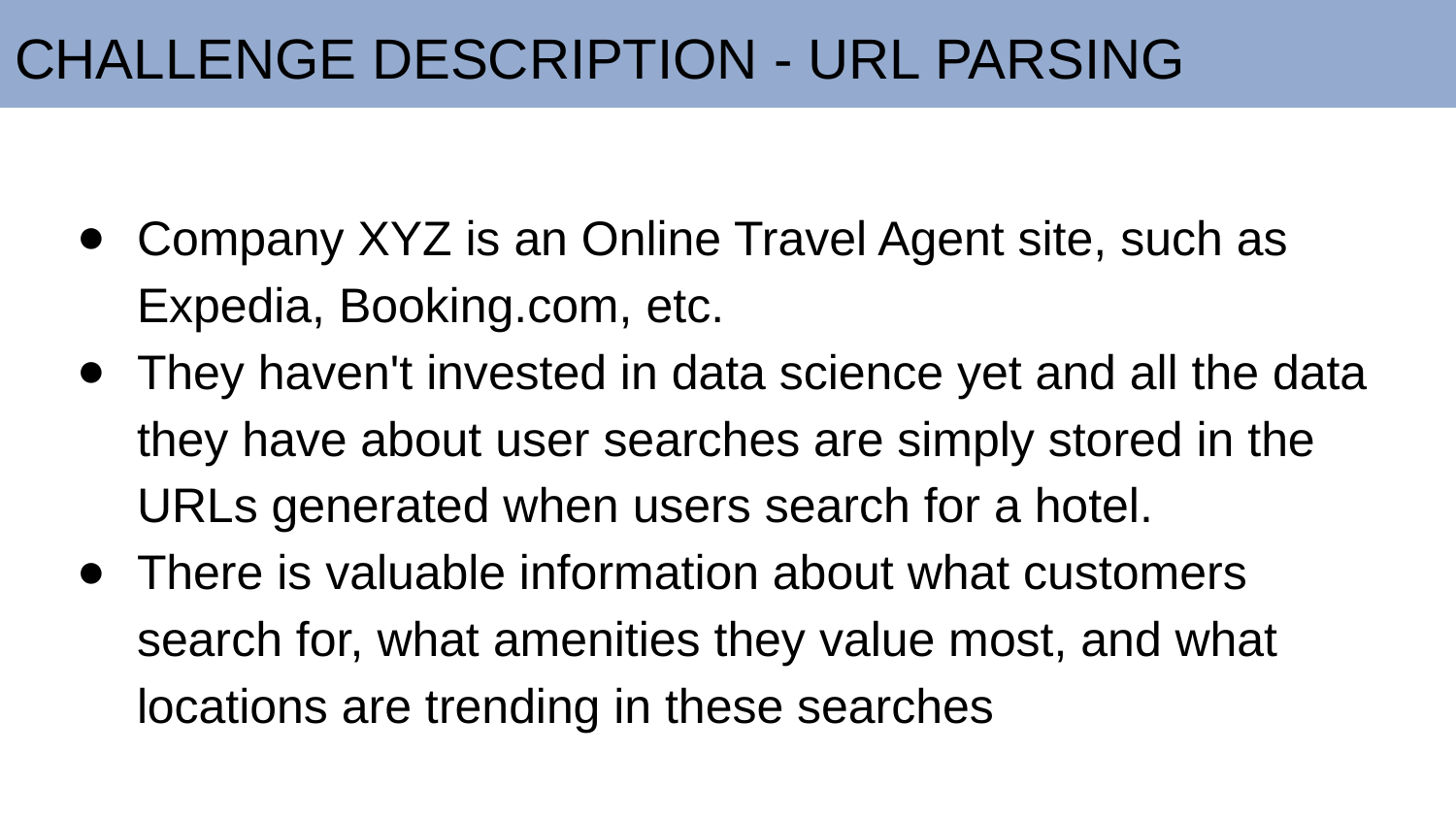

# CHALLENGE DESCRIPTION - URL PARSING
Company XYZ is an Online Travel Agent site, such as Expedia, Booking.com, etc.
They haven't invested in data science yet and all the data they have about user searches are simply stored in the URLs generated when users search for a hotel.
There is valuable information about what customers search for, what amenities they value most, and what locations are trending in these searches